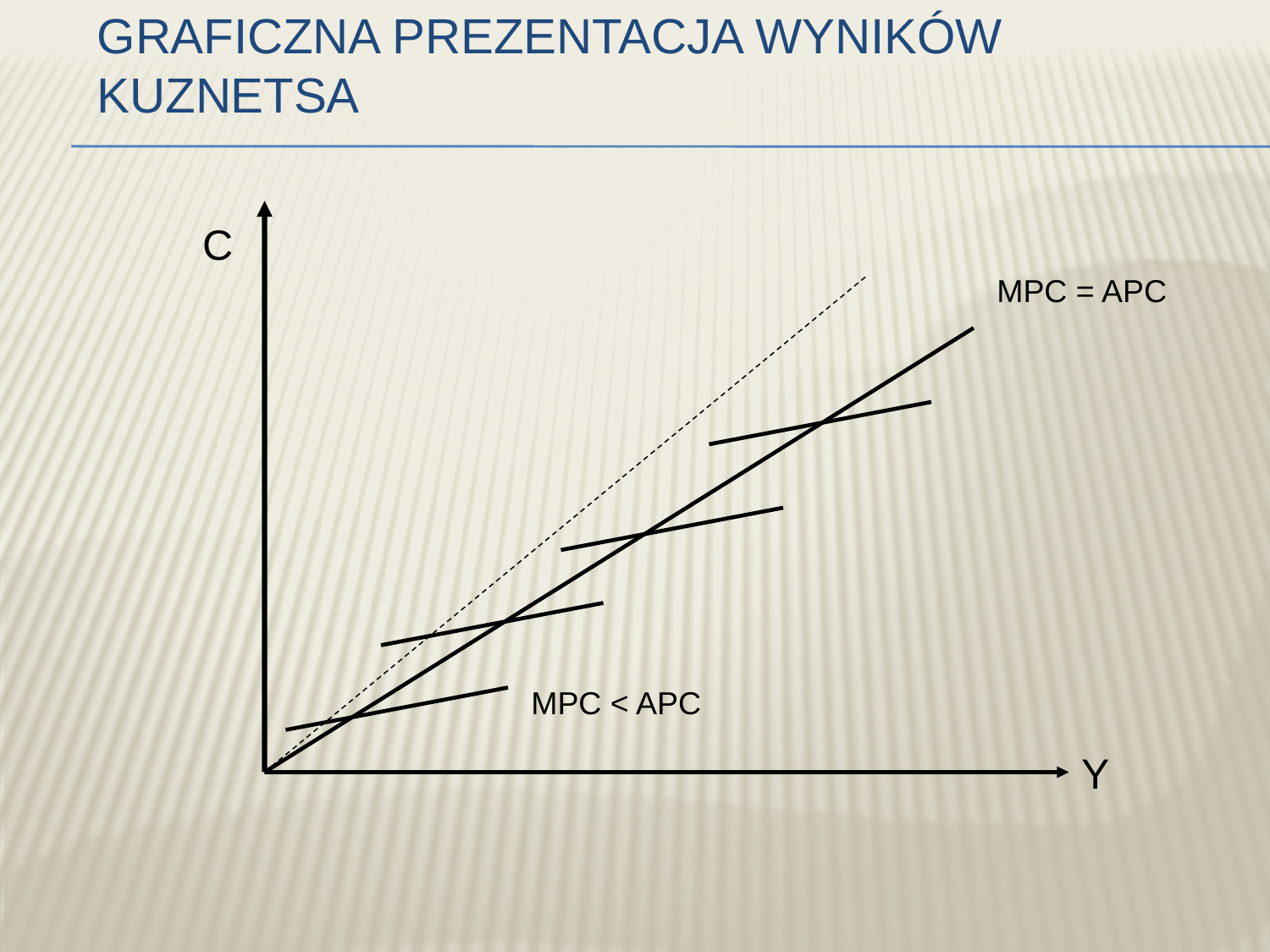

# Graficzna prezentacja wyników Kuznetsa

C
MPC = APC

MPC < APC

Y